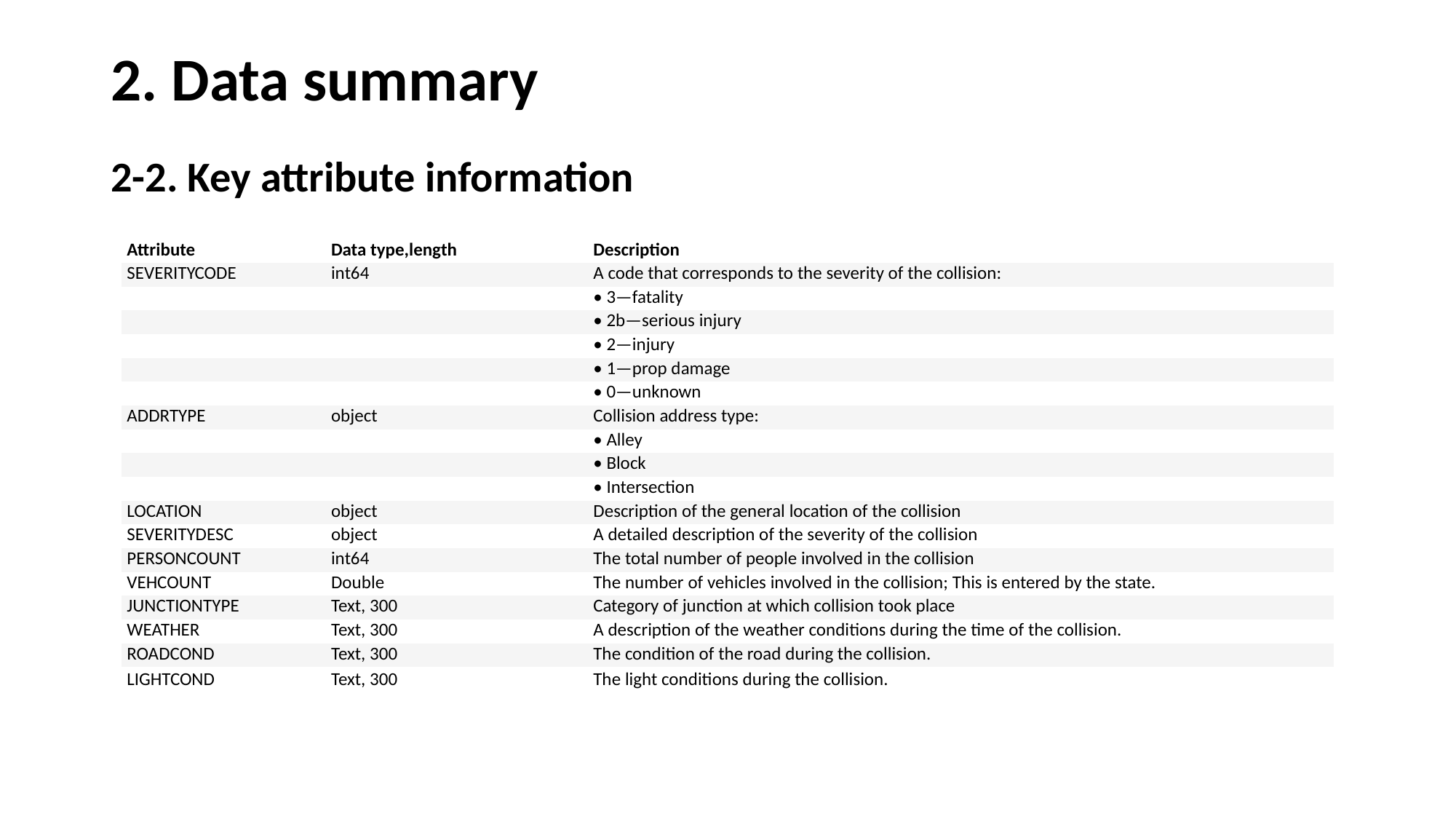

# 2. Data summary
2-2. Key attribute information

| Attribute | Data type,length | Description |
| --- | --- | --- |
| SEVERITYCODE | int64 | A code that corresponds to the severity of the collision: |
|  |  | • 3—fatality |
|  |  | • 2b—serious injury |
|  |  | • 2—injury |
|  |  | • 1—prop damage |
|  |  | • 0—unknown |
| ADDRTYPE | object | Collision address type: |
|  |  | • Alley |
|  |  | • Block |
|  |  | • Intersection |
| LOCATION | object | Description of the general location of the collision |
| SEVERITYDESC | object | A detailed description of the severity of the collision |
| PERSONCOUNT | int64 | The total number of people involved in the collision |
| VEHCOUNT | Double | The number of vehicles involved in the collision; This is entered by the state. |
| JUNCTIONTYPE | Text, 300 | Category of junction at which collision took place |
| WEATHER | Text, 300 | A description of the weather conditions during the time of the collision. |
| ROADCOND | Text, 300 | The condition of the road during the collision. |
| LIGHTCOND | Text, 300 | The light conditions during the collision. |